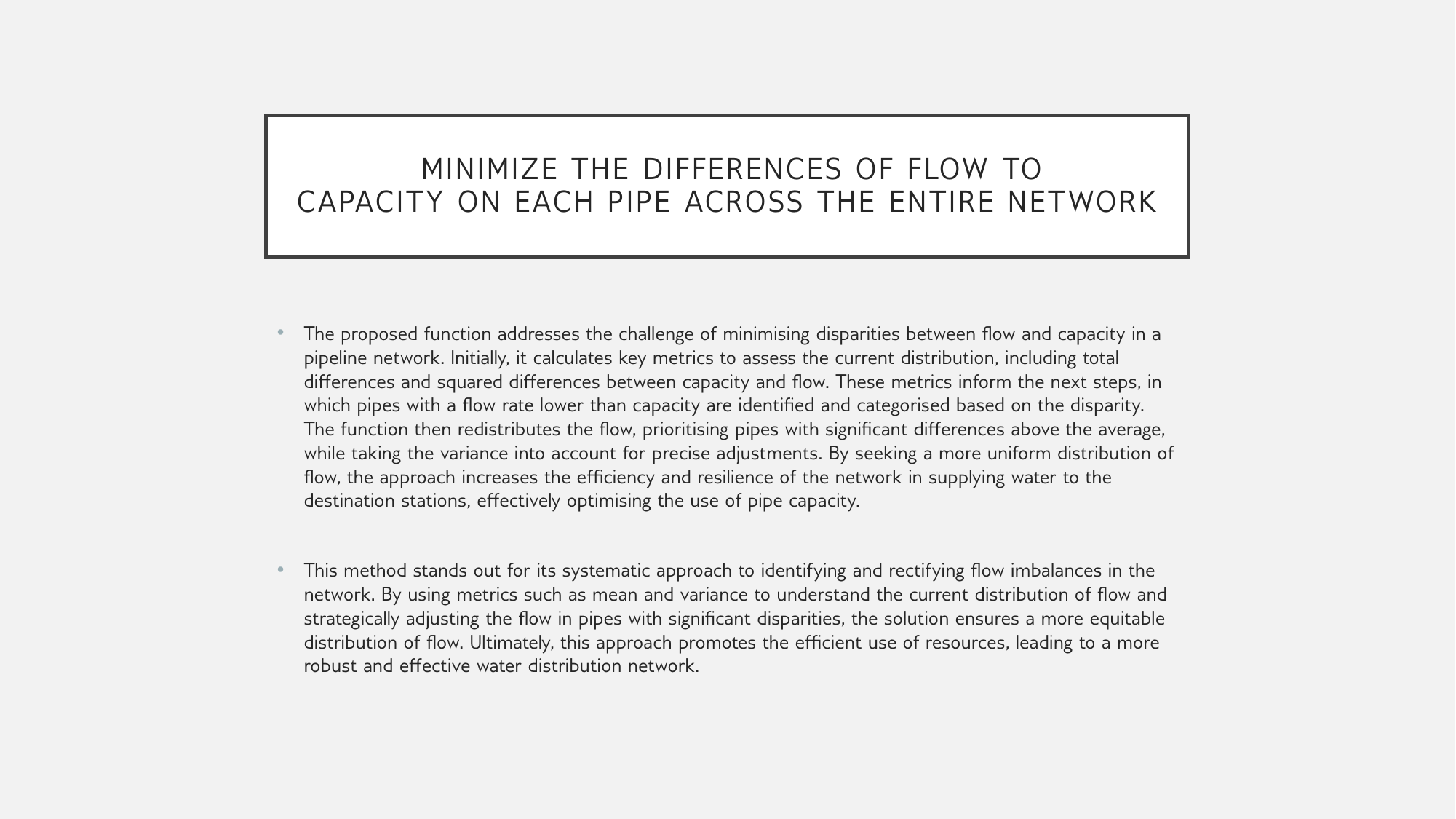

# minimize the differences of flow to capacity on each pipe across the entire network
The proposed function addresses the challenge of minimising disparities between flow and capacity in a pipeline network. Initially, it calculates key metrics to assess the current distribution, including total differences and squared differences between capacity and flow. These metrics inform the next steps, in which pipes with a flow rate lower than capacity are identified and categorised based on the disparity. The function then redistributes the flow, prioritising pipes with significant differences above the average, while taking the variance into account for precise adjustments. By seeking a more uniform distribution of flow, the approach increases the efficiency and resilience of the network in supplying water to the destination stations, effectively optimising the use of pipe capacity.

This method stands out for its systematic approach to identifying and rectifying flow imbalances in the network. By using metrics such as mean and variance to understand the current distribution of flow and strategically adjusting the flow in pipes with significant disparities, the solution ensures a more equitable distribution of flow. Ultimately, this approach promotes the efficient use of resources, leading to a more robust and effective water distribution network.